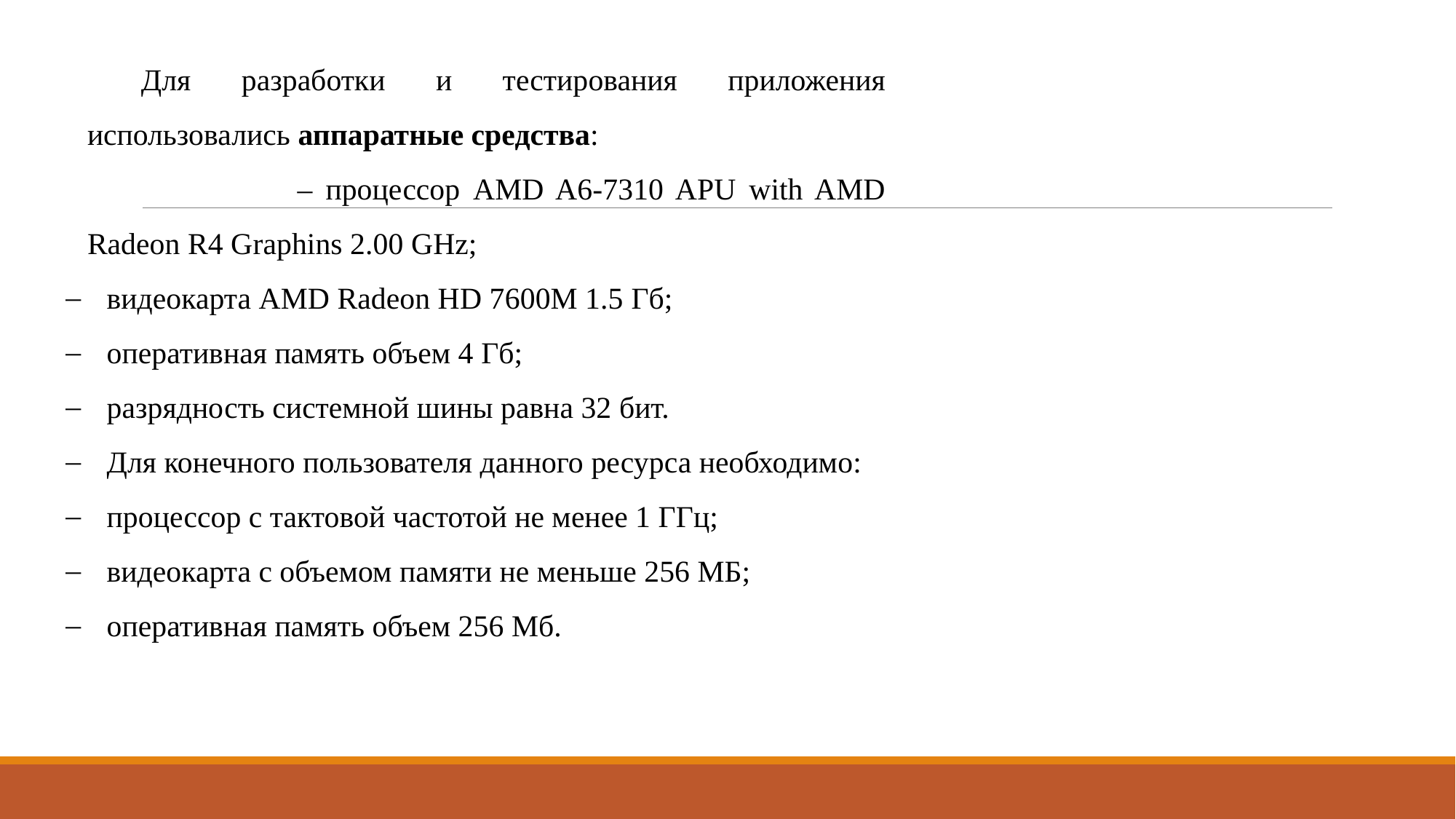

Для разработки и тестирования приложения использовались аппаратные средства:
            – процессор AMD A6-7310 APU with AMD Radeon R4 Graphins 2.00 GHz;
видеокарта AMD Radeon HD 7600M 1.5 Гб;
оперативная память объем 4 Гб;
разрядность системной шины равна 32 бит.
Для конечного пользователя данного ресурса необходимо:
процессор с тактовой частотой не менее 1 ГГц;
видеокарта с объемом памяти не меньше 256 МБ;
оперативная память объем 256 Мб.